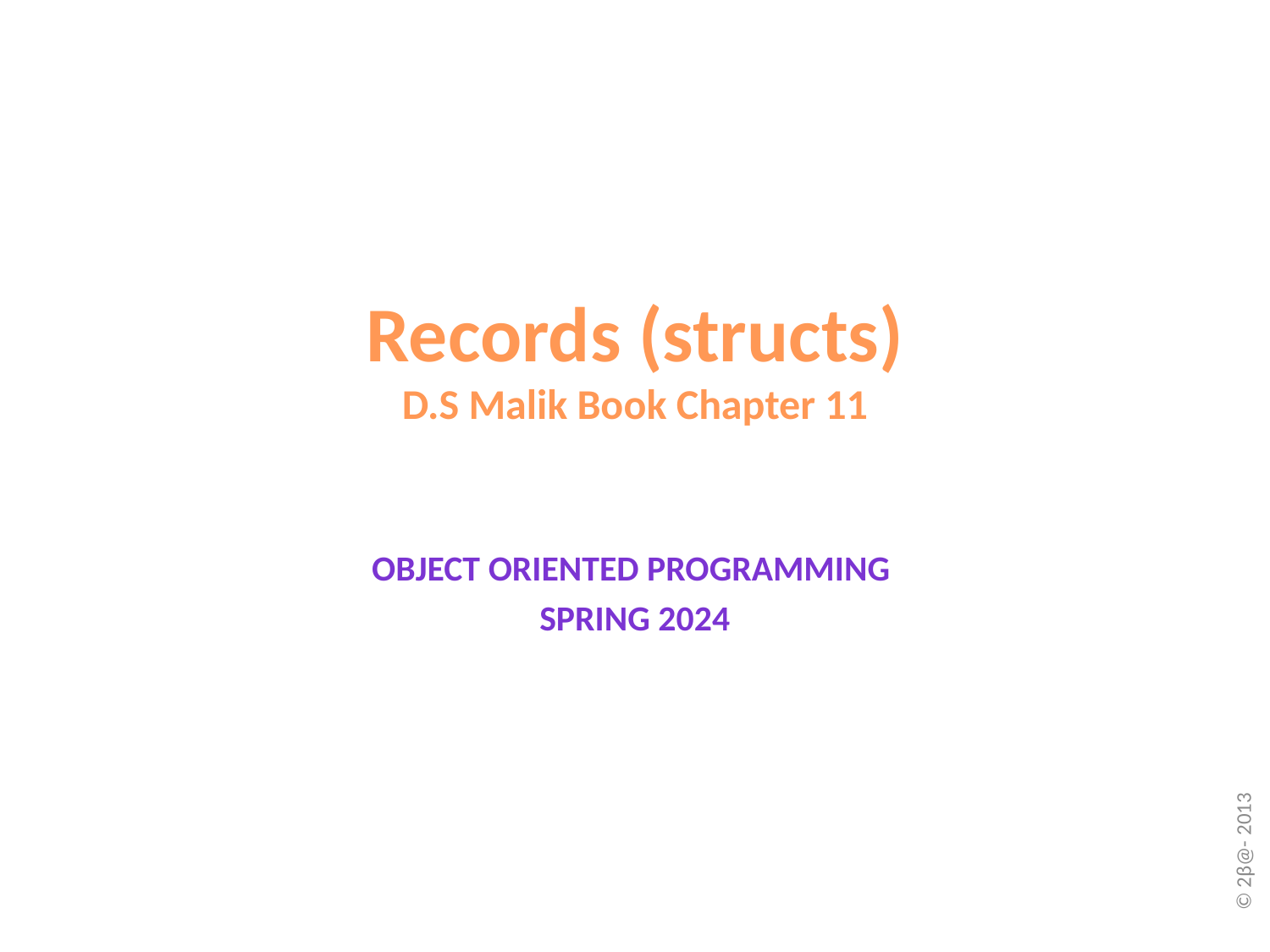

# Records (structs) D.S Malik Book Chapter 11
Object oriented Programming
Spring 2024
© 2β@- 2013